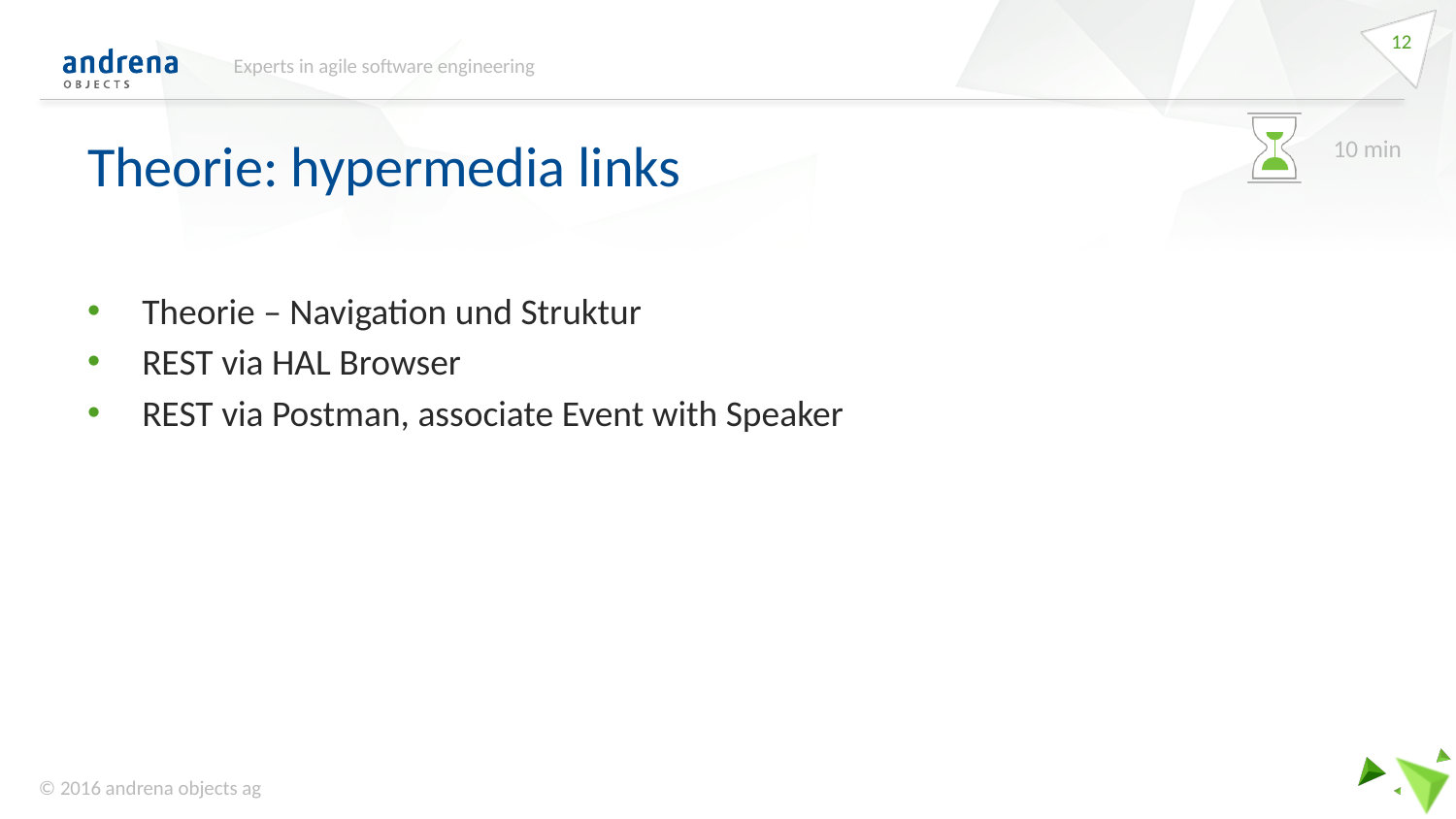

12
Experts in agile software engineering
# Theorie: hypermedia links
10 min
Theorie – Navigation und Struktur
REST via HAL Browser
REST via Postman, associate Event with Speaker